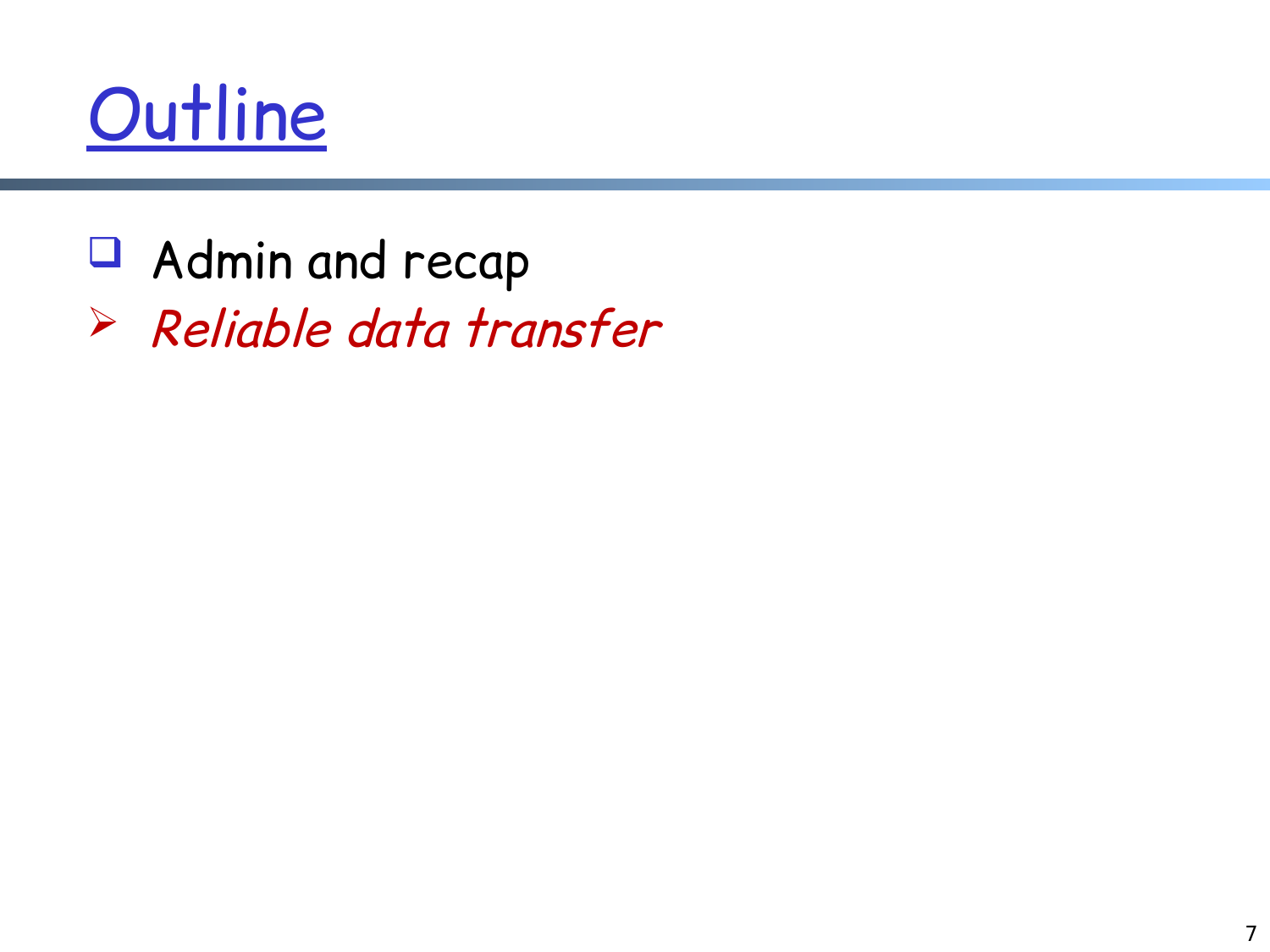

Outline
Admin and recap
 Reliable data transfer
7